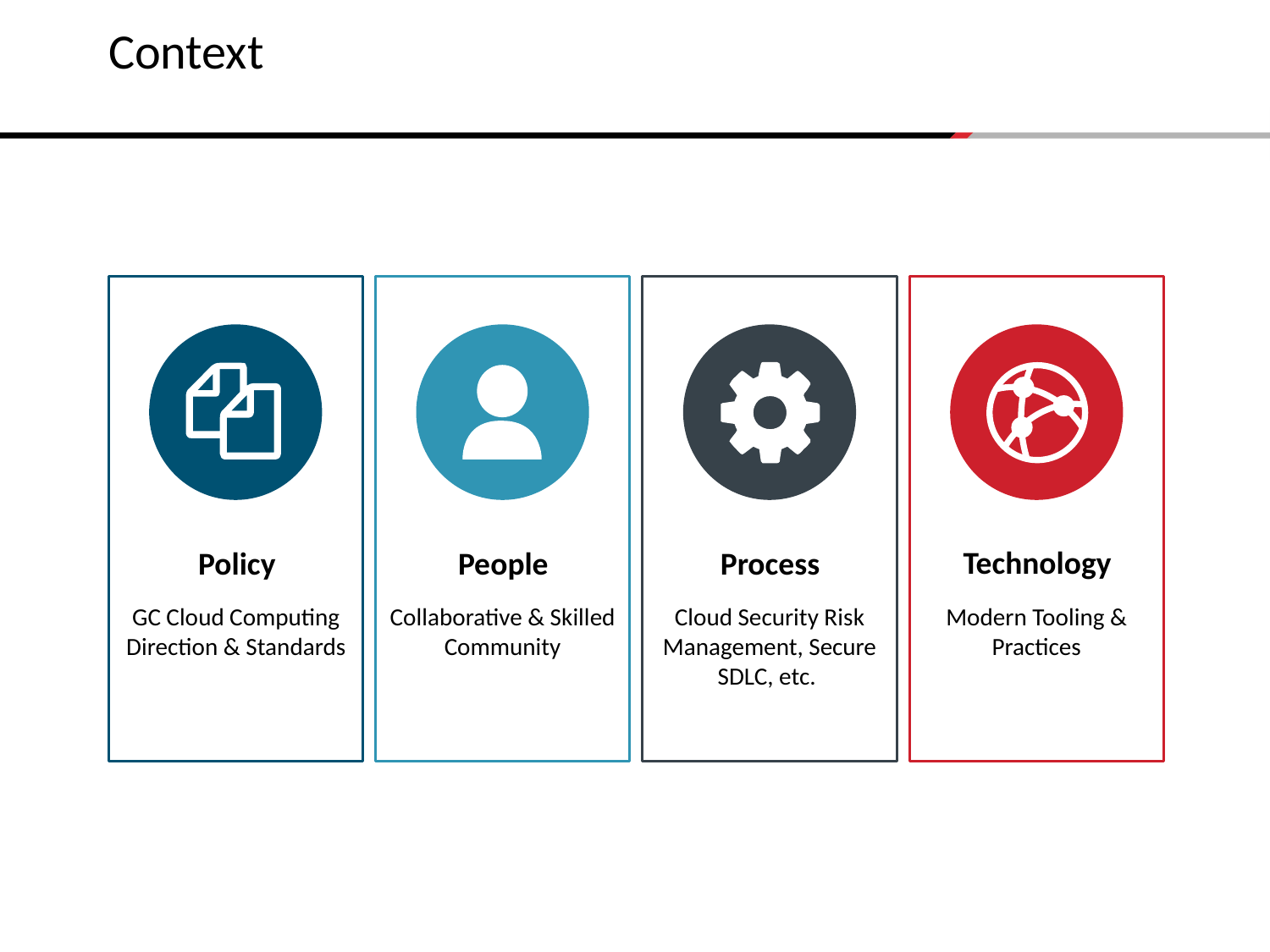

Context

Technology
Policy
People
Process
GC Cloud Computing Direction & Standards
Collaborative & Skilled Community
Cloud Security Risk Management, Secure SDLC, etc.
Modern Tooling & Practices